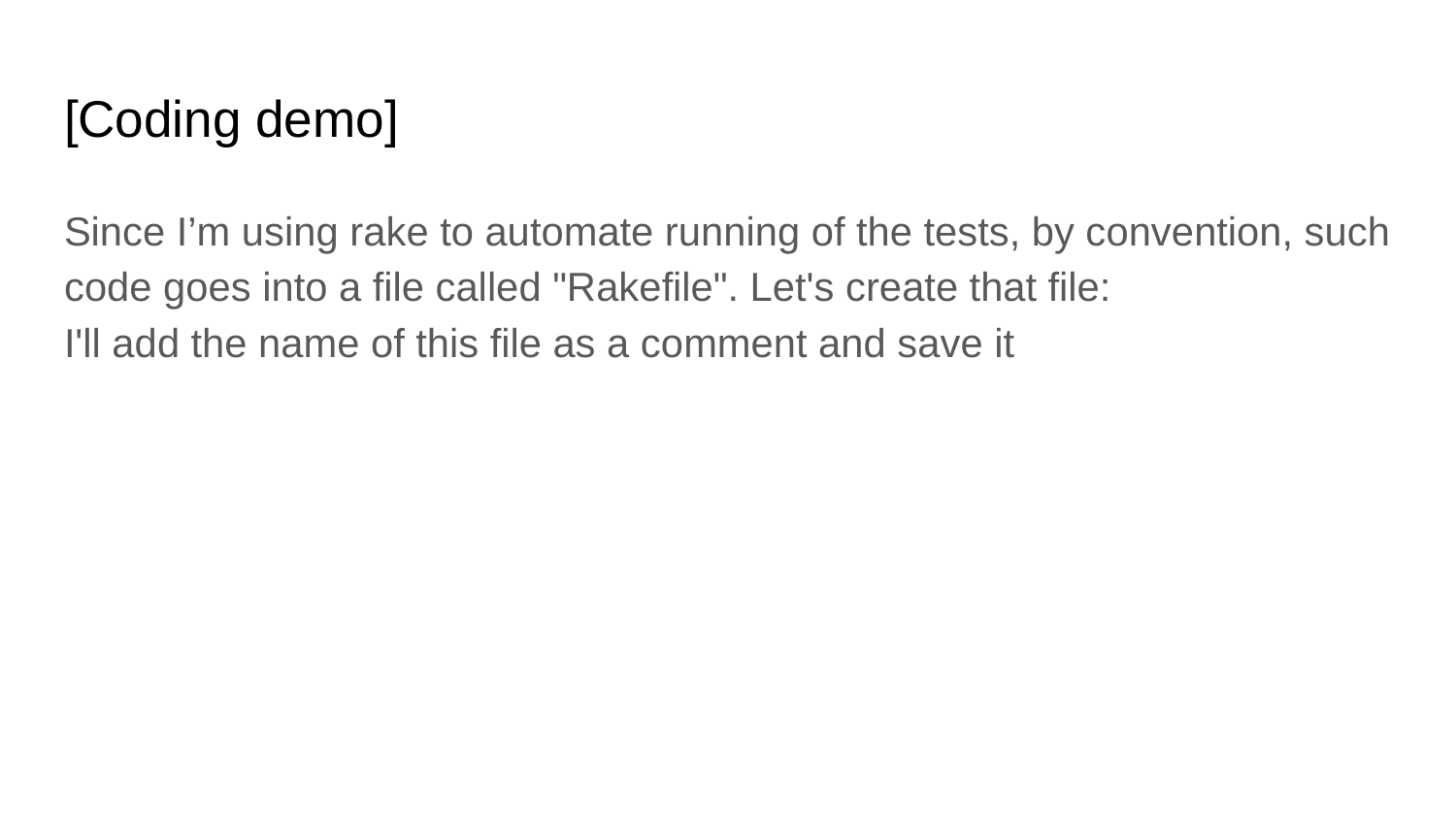

# [Coding demo]
Since I’m using rake to automate running of the tests, by convention, such code goes into a file called "Rakefile". Let's create that file:
I'll add the name of this file as a comment and save it